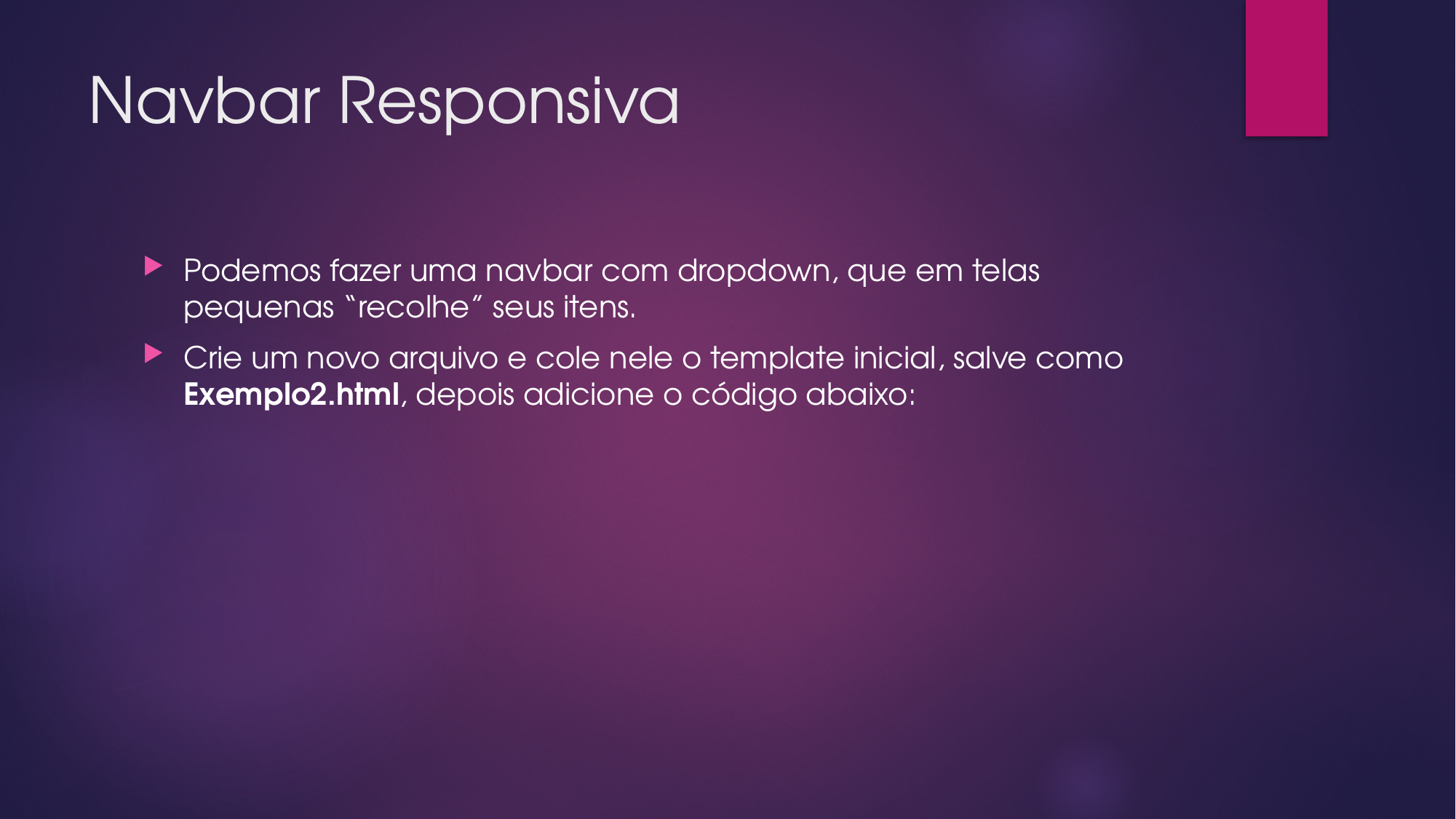

# Navbar Responsiva
Podemos fazer uma navbar com dropdown, que em telas pequenas “recolhe” seus itens.
Crie um novo arquivo e cole nele o template inicial, salve como Exemplo2.html, depois adicione o código abaixo: